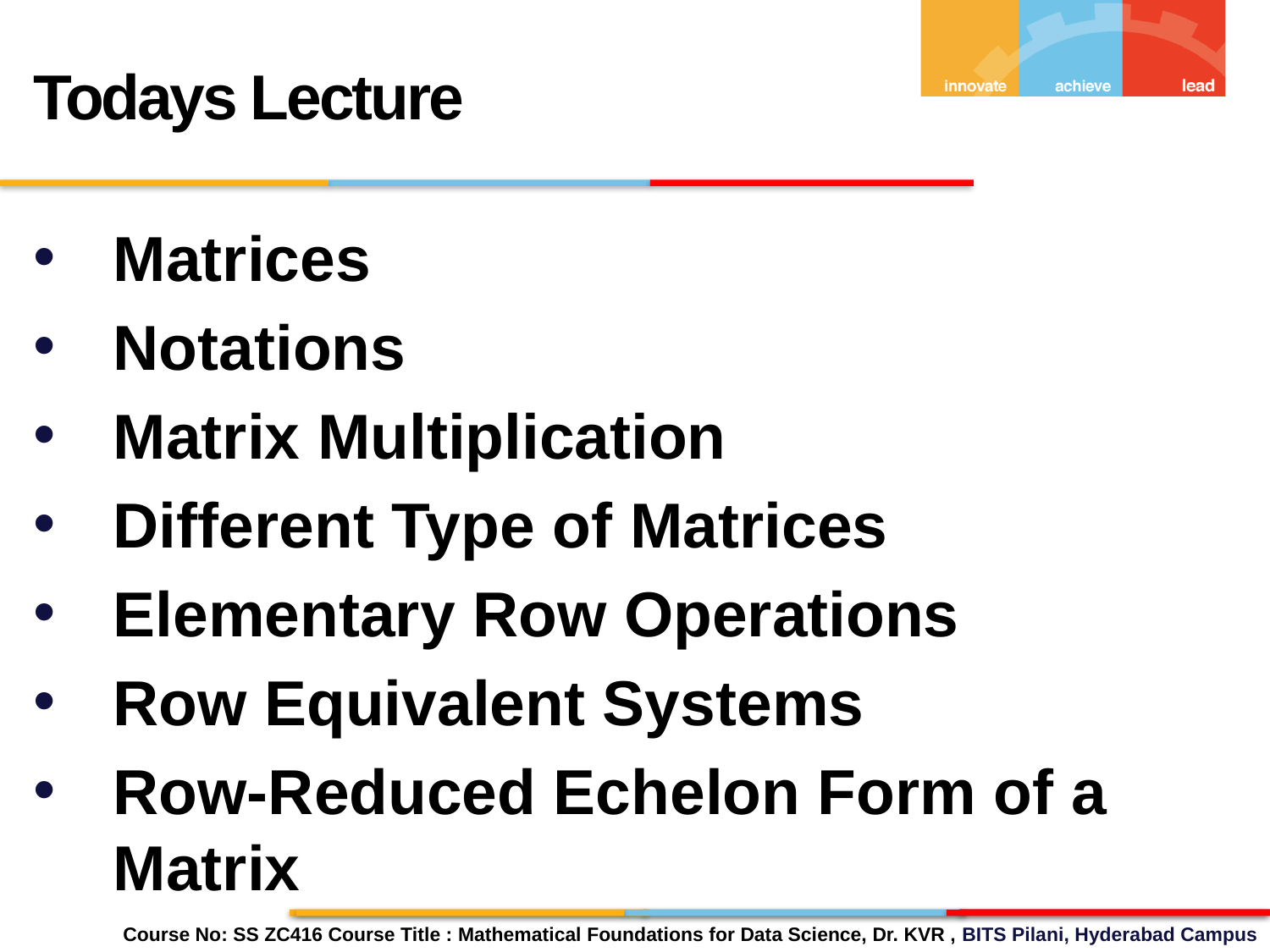

Todays Lecture
Matrices
Notations
Matrix Multiplication
Different Type of Matrices
Elementary Row Operations
Row Equivalent Systems
Row-Reduced Echelon Form of a Matrix